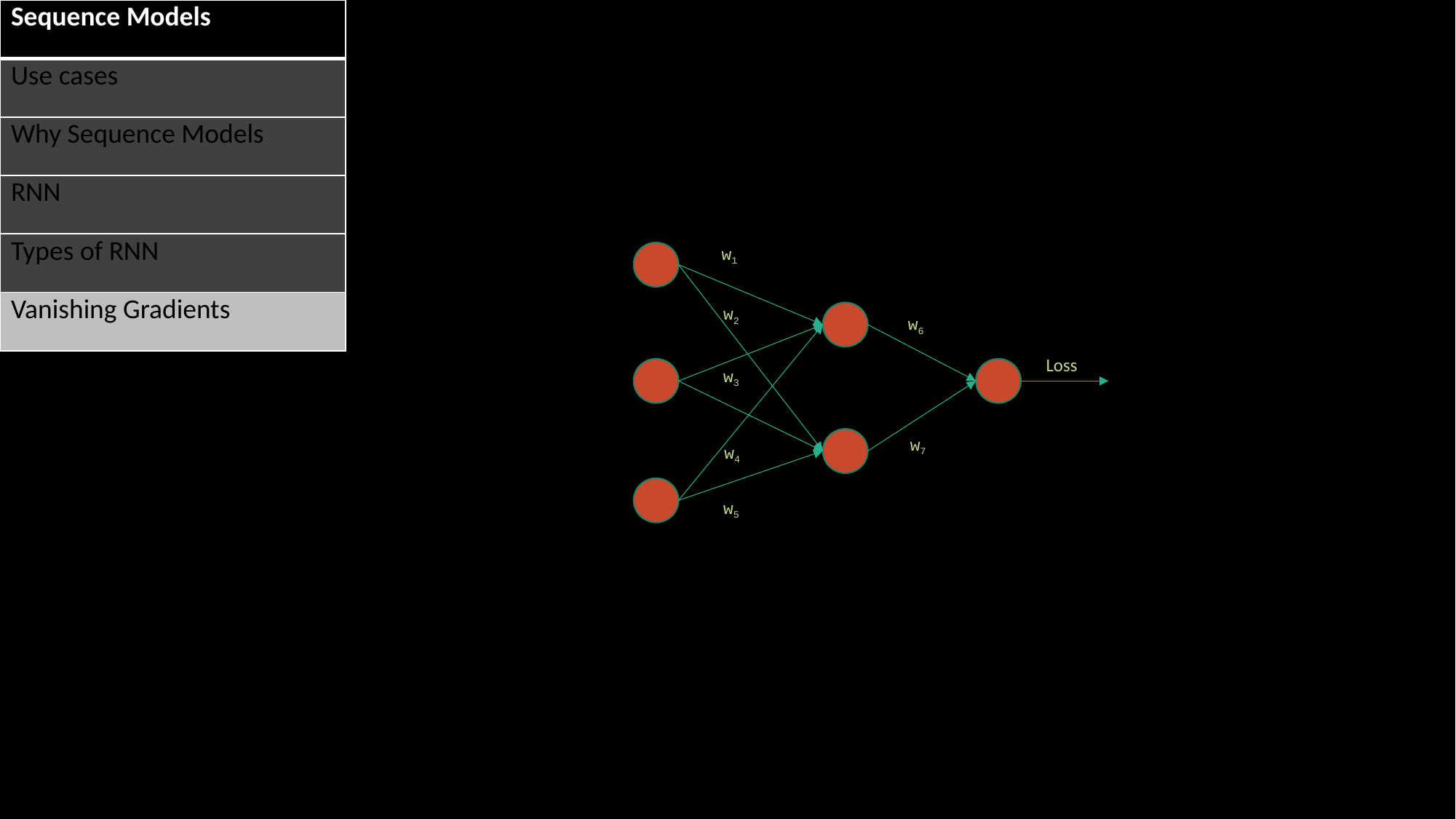

| Sequence Models |
| --- |
| Use cases |
| Why Sequence Models |
| RNN |
| Types of RNN |
| Vanishing Gradients |
w1

w2

w6
Loss

w3
w7

w4

w5